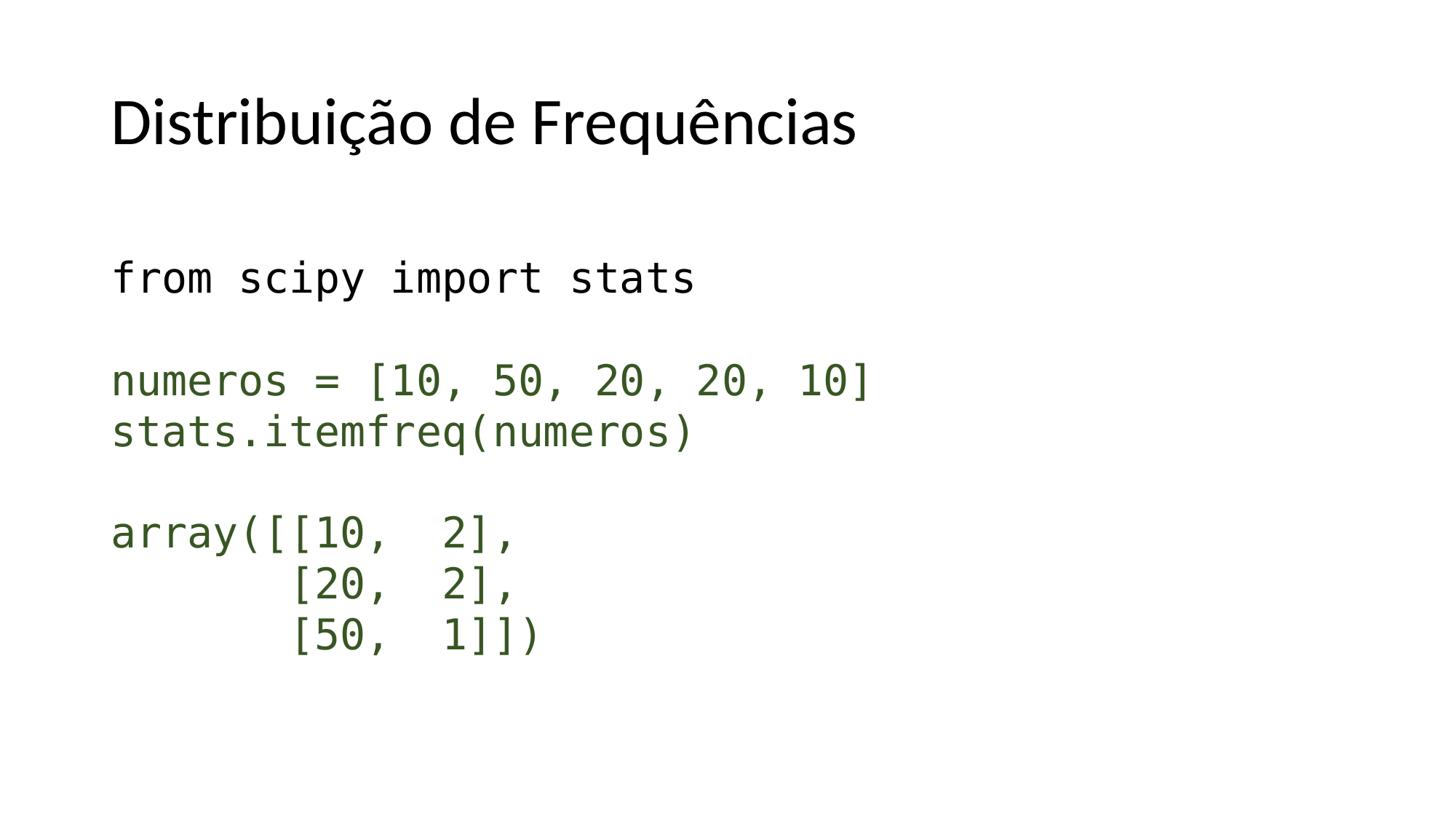

Distribuição de Frequências

from scipy import stats

numeros = [10, 50, 20, 20, 10]
stats.itemfreq(numeros)

array([[10,  2],
       [20,  2],
       [50,  1]])